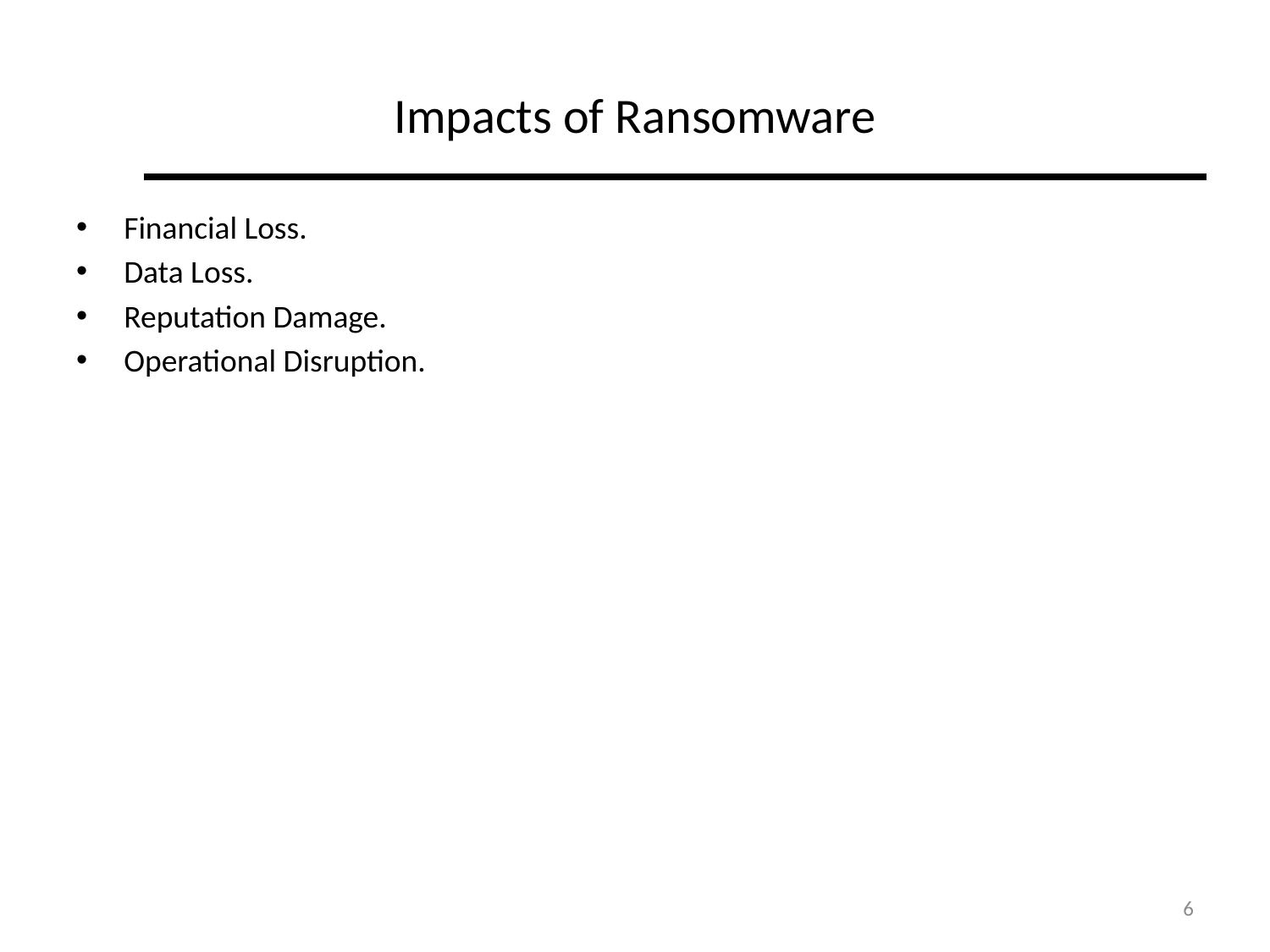

# Impacts of Ransomware

Financial Loss.
Data Loss.
Reputation Damage.
Operational Disruption.

6